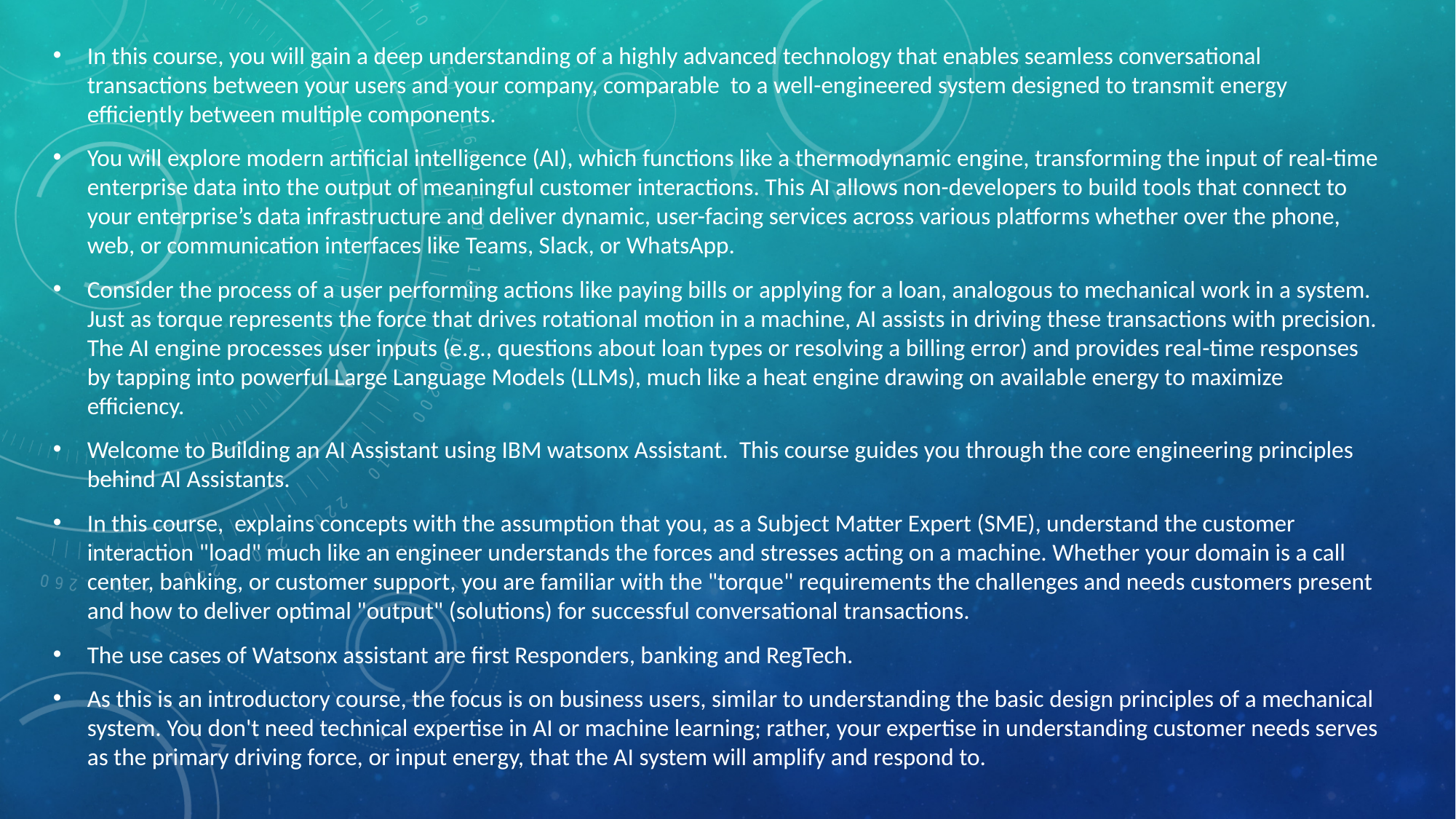

In this course, you will gain a deep understanding of a highly advanced technology that enables seamless conversational transactions between your users and your company, comparable  to a well-engineered system designed to transmit energy efficiently between multiple components.
You will explore modern artificial intelligence (AI), which functions like a thermodynamic engine, transforming the input of real-time enterprise data into the output of meaningful customer interactions. This AI allows non-developers to build tools that connect to your enterprise’s data infrastructure and deliver dynamic, user-facing services across various platforms whether over the phone, web, or communication interfaces like Teams, Slack, or WhatsApp.
Consider the process of a user performing actions like paying bills or applying for a loan, analogous to mechanical work in a system. Just as torque represents the force that drives rotational motion in a machine, AI assists in driving these transactions with precision. The AI engine processes user inputs (e.g., questions about loan types or resolving a billing error) and provides real-time responses by tapping into powerful Large Language Models (LLMs), much like a heat engine drawing on available energy to maximize efficiency.
Welcome to Building an AI Assistant using IBM watsonx Assistant.  This course guides you through the core engineering principles behind AI Assistants.
In this course,  explains concepts with the assumption that you, as a Subject Matter Expert (SME), understand the customer interaction "load" much like an engineer understands the forces and stresses acting on a machine. Whether your domain is a call center, banking, or customer support, you are familiar with the "torque" requirements the challenges and needs customers present and how to deliver optimal "output" (solutions) for successful conversational transactions.
The use cases of Watsonx assistant are first Responders, banking and RegTech.
As this is an introductory course, the focus is on business users, similar to understanding the basic design principles of a mechanical system. You don't need technical expertise in AI or machine learning; rather, your expertise in understanding customer needs serves as the primary driving force, or input energy, that the AI system will amplify and respond to.